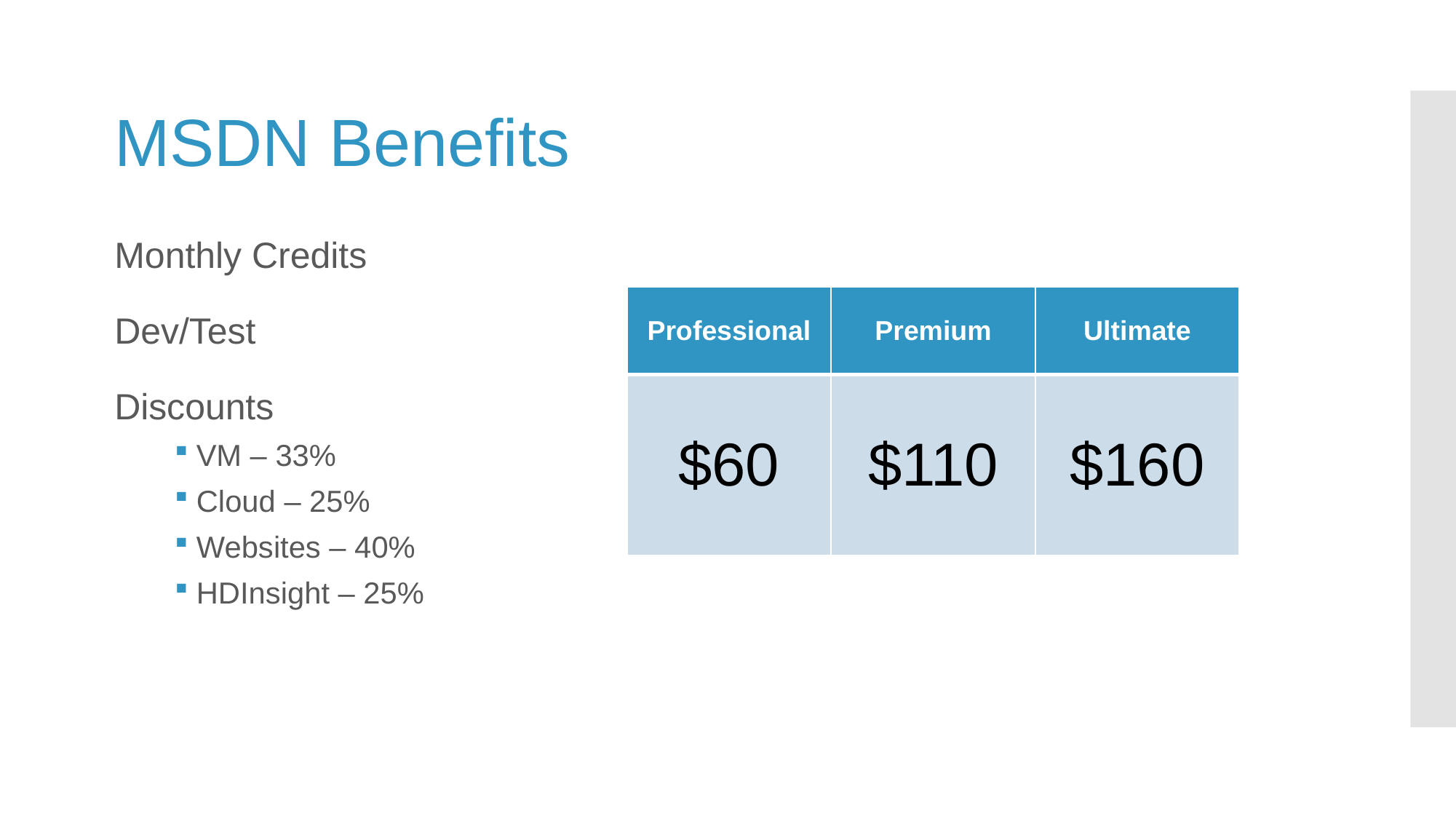

MSDN Benefits
Monthly Credits
Dev/Test
Discounts
VM – 33%
Cloud – 25%
Websites – 40%
HDInsight – 25%
| Professional | Premium | Ultimate |
| --- | --- | --- |
| $60 | $110 | $160 |